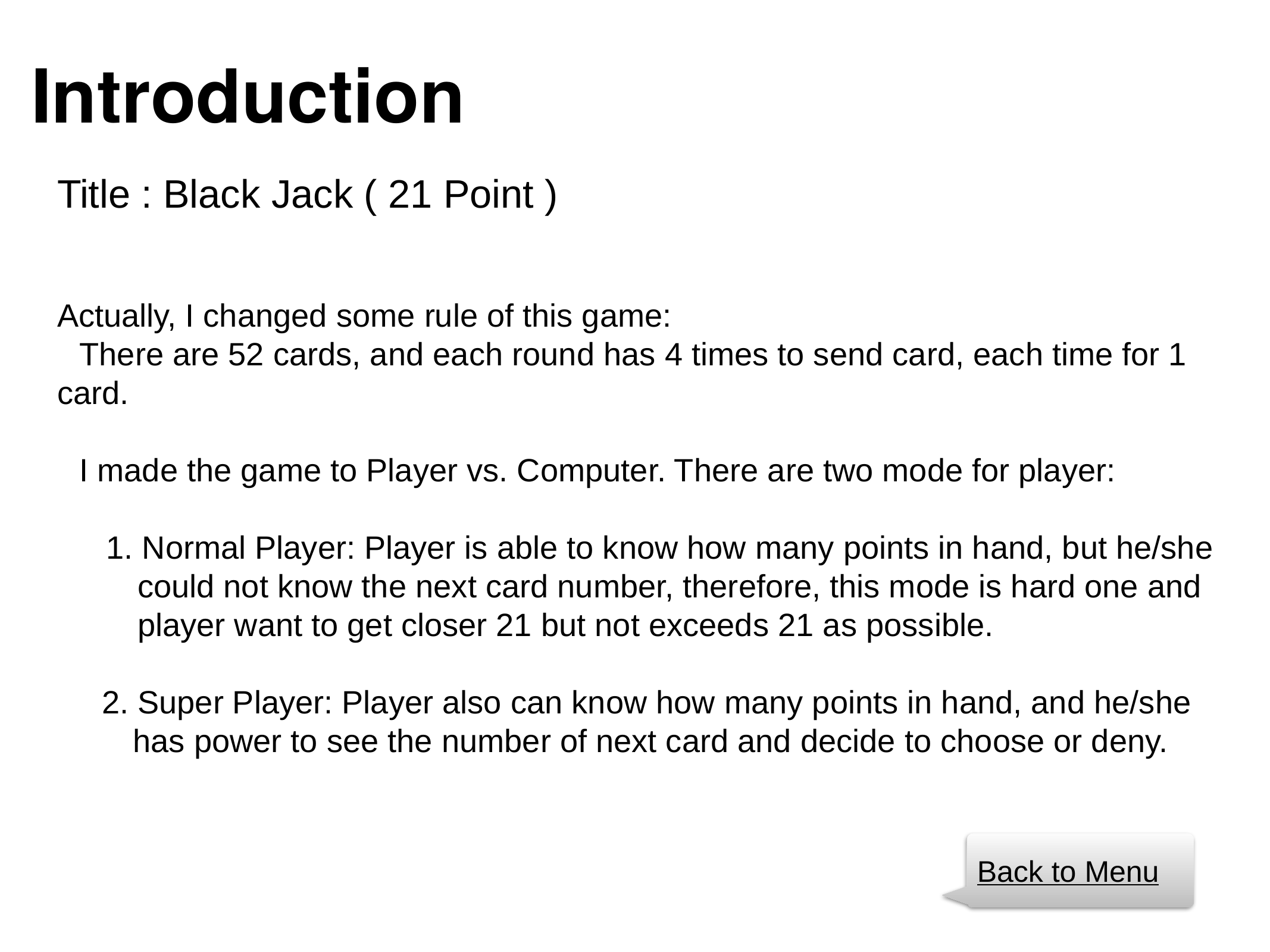

Introduction
Title : Black Jack ( 21 Point )
Actually, I changed some rule of this game:
There are 52 cards, and each round has 4 times to send card, each time for 1 card.

I made the game to Player vs. Computer. There are two mode for player:

   1. Normal Player: Player is able to know how many points in hand, but he/she
    could not know the next card number, therefore, this mode is hard one and
    player want to get closer 21 but not exceeds 21 as possible.

2. Super Player: Player also can know how many points in hand, and he/she
 has power to see the number of next card and decide to choose or deny.
Back to Menu